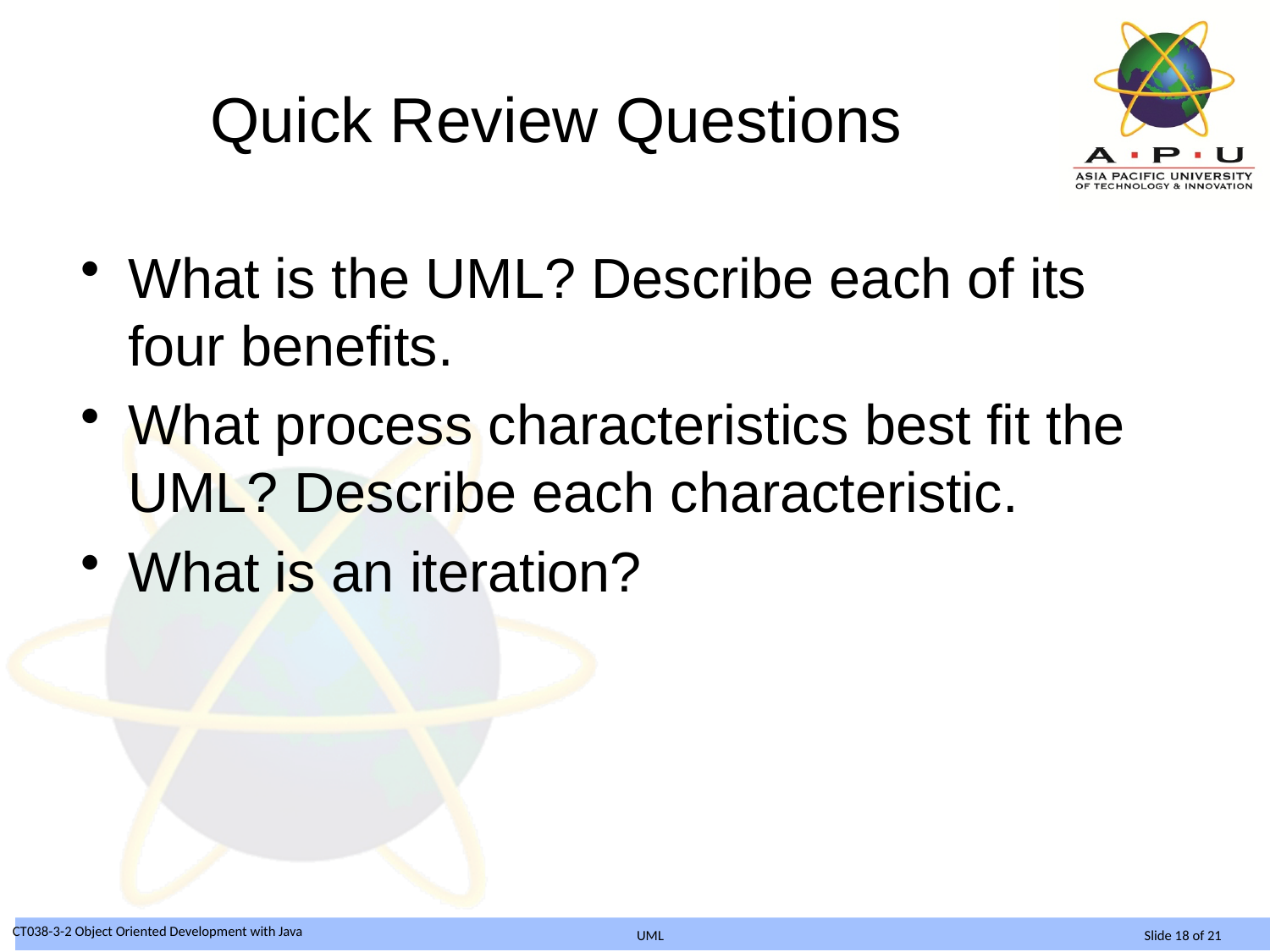

# Quick Review Questions
What is the UML? Describe each of its four benefits.
What process characteristics best fit the UML? Describe each characteristic.
What is an iteration?